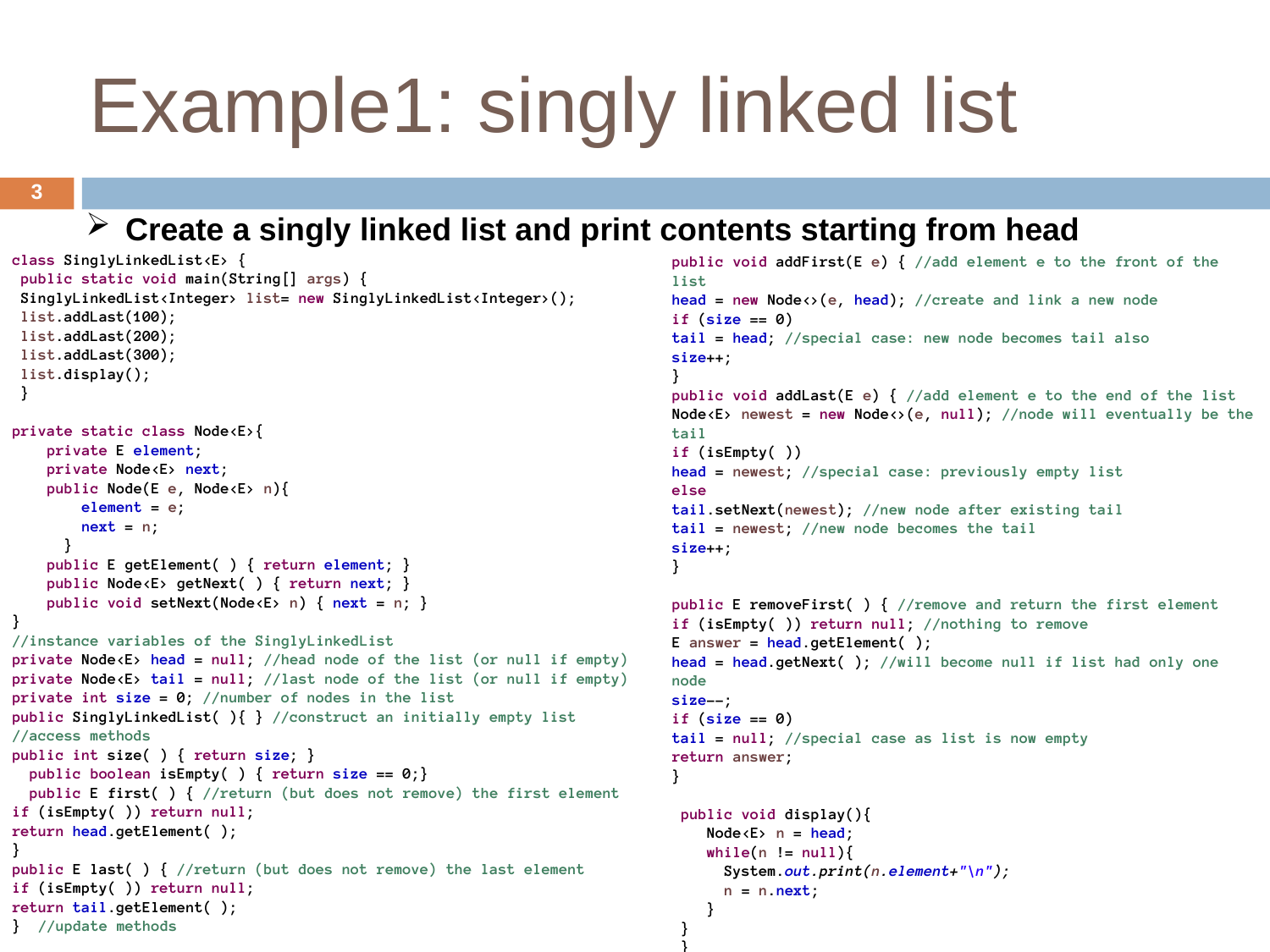

Example1: singly linked list
3
Create a singly linked list and print contents starting from head
class SinglyLinkedList<E> {
 public static void main(String[] args) {
 SinglyLinkedList<Integer> list= new SinglyLinkedList<Integer>();
 list.addLast(100);
 list.addLast(200);
 list.addLast(300);
 list.display();
 }

private static class Node<E>{
    private E element;
    private Node<E> next;
    public Node(E e, Node<E> n){
        element = e;
        next = n;
      }
    public E getElement( ) { return element; }
    public Node<E> getNext( ) { return next; }
    public void setNext(Node<E> n) { next = n; }
}
//instance variables of the SinglyLinkedList
private Node<E> head = null; //head node of the list (or null if empty)
private Node<E> tail = null; //last node of the list (or null if empty)
private int size = 0; //number of nodes in the list
public SinglyLinkedList( ){ } //construct an initially empty list
//access methods
public int size( ) { return size; }
  public boolean isEmpty( ) { return size == 0;}
  public E first( ) { //return (but does not remove) the first element
if (isEmpty( )) return null;
return head.getElement( );
}
public E last( ) { //return (but does not remove) the last element
if (isEmpty( )) return null;
return tail.getElement( );
}  //update methods
public void addFirst(E e) { //add element e to the front of the list
head = new Node<>(e, head); //create and link a new node
if (size == 0)
tail = head; //special case: new node becomes tail also
size++;
}
public void addLast(E e) { //add element e to the end of the list
Node<E> newest = new Node<>(e, null); //node will eventually be the tail
if (isEmpty( ))
head = newest; //special case: previously empty list
else
tail.setNext(newest); //new node after existing tail
tail = newest; //new node becomes the tail
size++;
}

public E removeFirst( ) { //remove and return the first element
if (isEmpty( )) return null; //nothing to remove
E answer = head.getElement( );
head = head.getNext( ); //will become null if list had only one node
size--;
if (size == 0)
tail = null; //special case as list is now empty
return answer;
}

 public void display(){
    Node<E> n = head;
    while(n != null){
      System.out.print(n.element+"\n");
      n = n.next;
    }
 }
 }